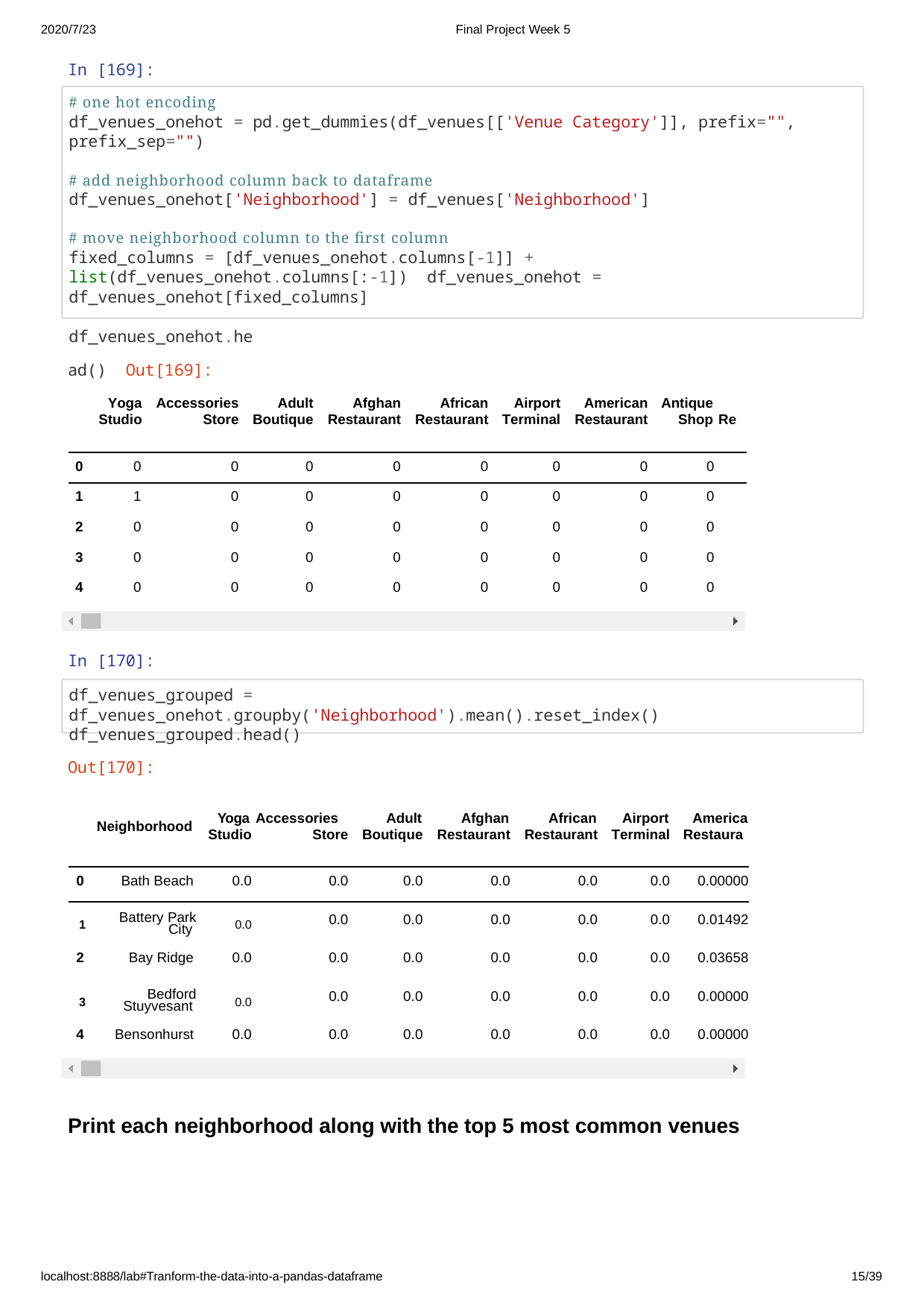

2020/7/23
Final Project Week 5
In [169]:

# one hot encoding
df_venues_onehot = pd.get_dummies(df_venues[['Venue Category']], prefix="", prefix_sep="")

# add neighborhood column back to dataframe
df_venues_onehot['Neighborhood'] = df_venues['Neighborhood']

# move neighborhood column to the first column
fixed_columns = [df_venues_onehot.columns[-1]] + list(df_venues_onehot.columns[:-1])  df_venues_onehot = df_venues_onehot[fixed_columns]
df_venues_onehot.head()  Out[169]:

| Yoga Studio | Accessories Store | Adult Boutique | Afghan Restaurant | African Restaurant | Airport Terminal | American Restaurant | Antique Shop Re |
| --- | --- | --- | --- | --- | --- | --- | --- |
| 0 0 | 0 | 0 | 0 | 0 | 0 | 0 | 0 |
| 1 1 | 0 | 0 | 0 | 0 | 0 | 0 | 0 |
| 2 0 | 0 | 0 | 0 | 0 | 0 | 0 | 0 |
| 3 0 | 0 | 0 | 0 | 0 | 0 | 0 | 0 |
| 4 0 | 0 | 0 | 0 | 0 | 0 | 0 | 0 |

In [170]:

df_venues_grouped = df_venues_onehot.groupby('Neighborhood').mean().reset_index()  df_venues_grouped.head()

Out[170]:

Yoga Accessories
Adult
Afghan
African
Airport
America
Neighborhood
| Studio | Store | Boutique | Restaurant | Restaurant | Terminal | Restaura |
| --- | --- | --- | --- | --- | --- | --- |
| 0 Bath Beach 0.0 | 0.0 | 0.0 | 0.0 | 0.0 | 0.0 | 0.00000 |
| 1 Battery Park 0.0 | 0.0 | 0.0 | 0.0 | 0.0 | 0.0 | 0.01492 |
| 2 Bay Ridge 0.0 | 0.0 | 0.0 | 0.0 | 0.0 | 0.0 | 0.03658 |
| 3 Bedford 0.0 | 0.0 | 0.0 | 0.0 | 0.0 | 0.0 | 0.00000 |
| 4 Bensonhurst 0.0 | 0.0 | 0.0 | 0.0 | 0.0 | 0.0 | 0.00000 |
City
Stuyvesant

Print each neighborhood along with the top 5 most common venues
localhost:8888/lab#Tranform-the-data-into-a-pandas-dataframe
15/39